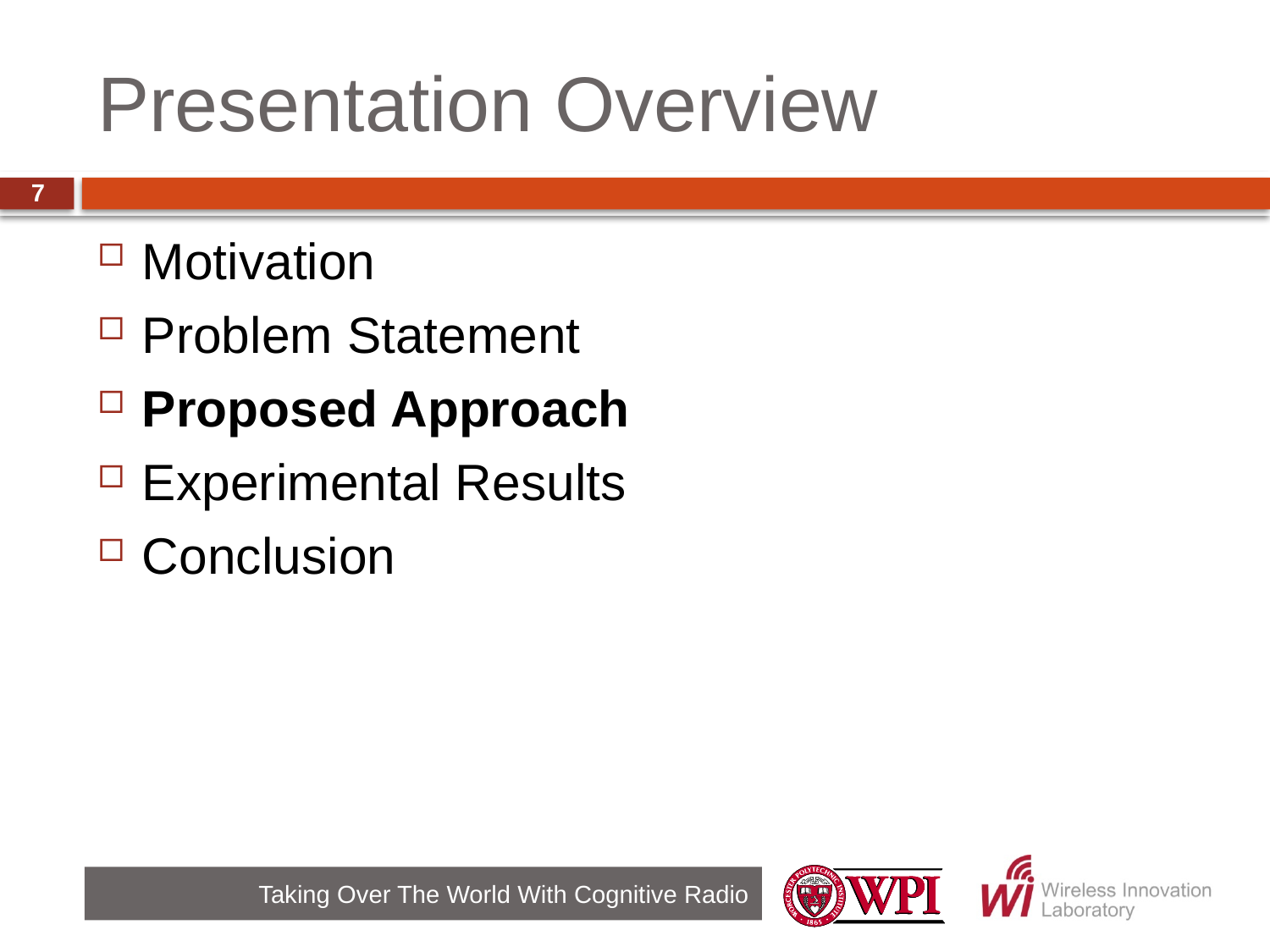

# Presentation Overview
Motivation
Problem Statement
Proposed Approach
Experimental Results
Conclusion